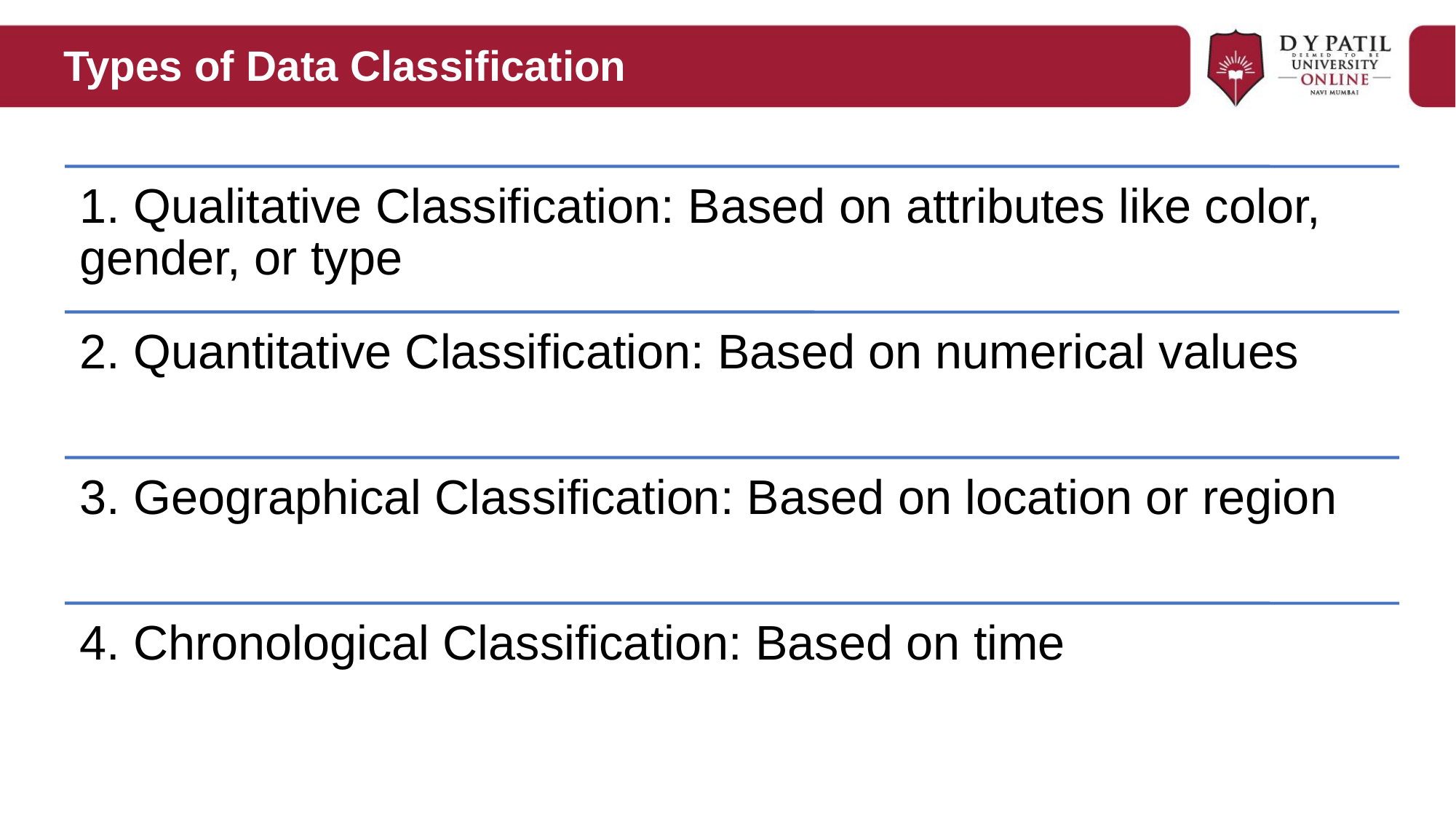

# Types of Data Classification
1. Qualitative Classification: Based on attributes like color, gender, or type
2. Quantitative Classification: Based on numerical values
3. Geographical Classification: Based on location or region
4. Chronological Classification: Based on time